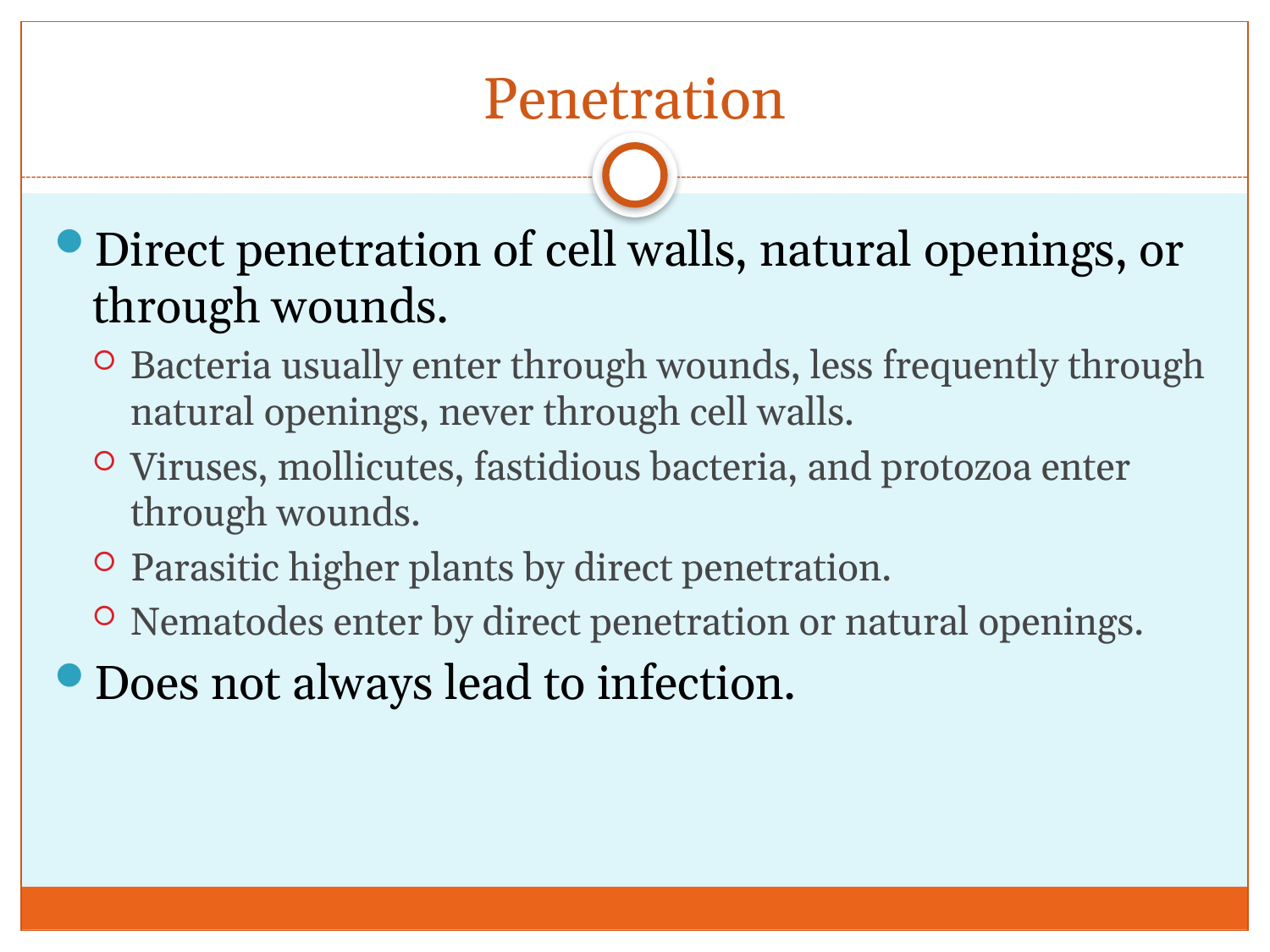

# Penetration
Direct penetration of cell walls, natural openings, or through wounds.
Bacteria usually enter through wounds, less frequently through natural openings, never through cell walls.
Viruses, mollicutes, fastidious bacteria, and protozoa enter through wounds.
Parasitic higher plants by direct penetration.
Nematodes enter by direct penetration or natural openings.
Does not always lead to infection.